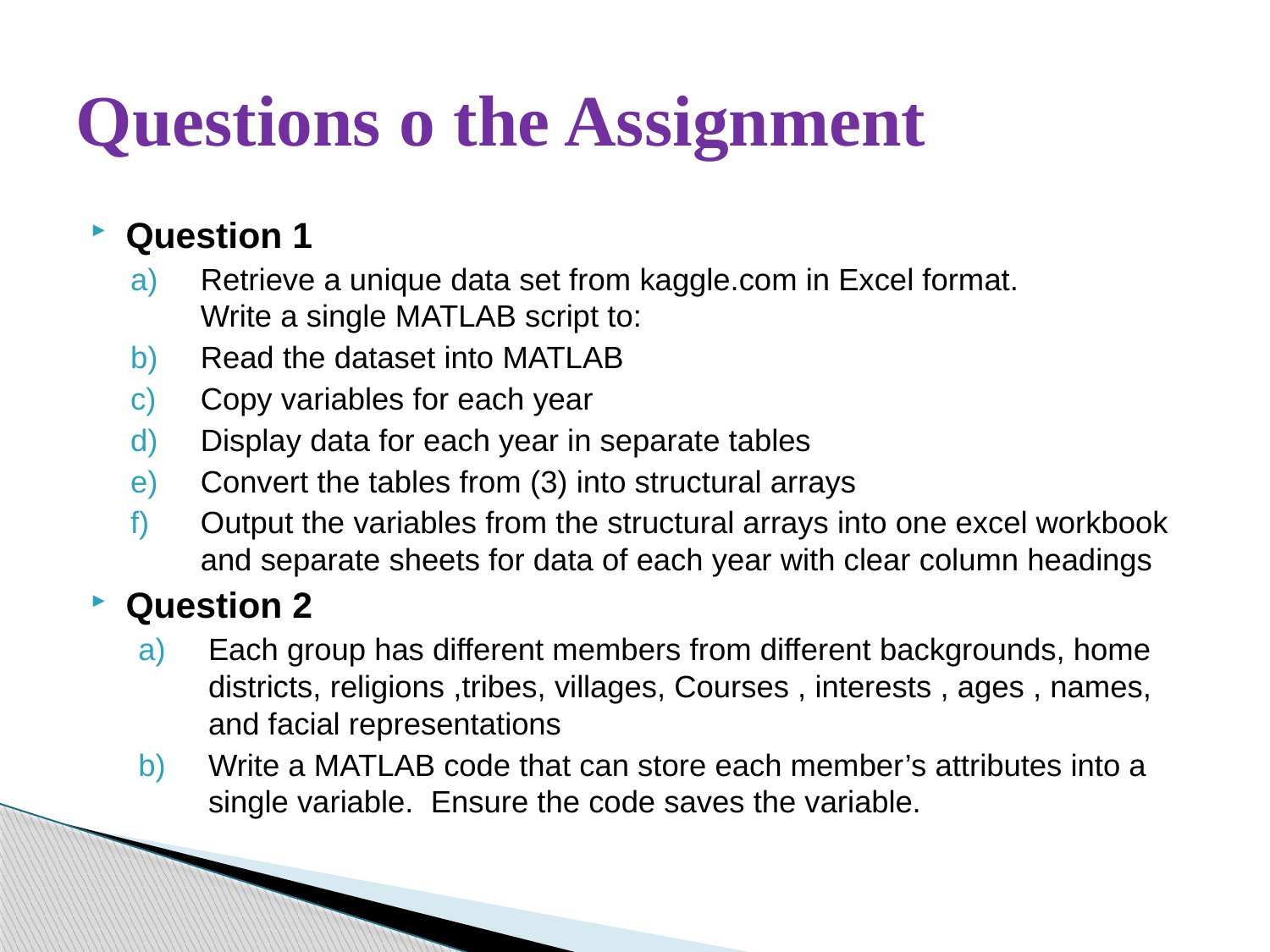

# Questions o the Assignment
Question 1
Retrieve a unique data set from kaggle.com in Excel format.
Write a single MATLAB script to:
Read the dataset into MATLAB
Copy variables for each year
Display data for each year in separate tables
Convert the tables from (3) into structural arrays
Output the variables from the structural arrays into one excel workbook and separate sheets for data of each year with clear column headings
Question 2
Each group has different members from different backgrounds, home districts, religions ,tribes, villages, Courses , interests , ages , names, and facial representations
Write a MATLAB code that can store each member’s attributes into a single variable.  Ensure the code saves the variable.